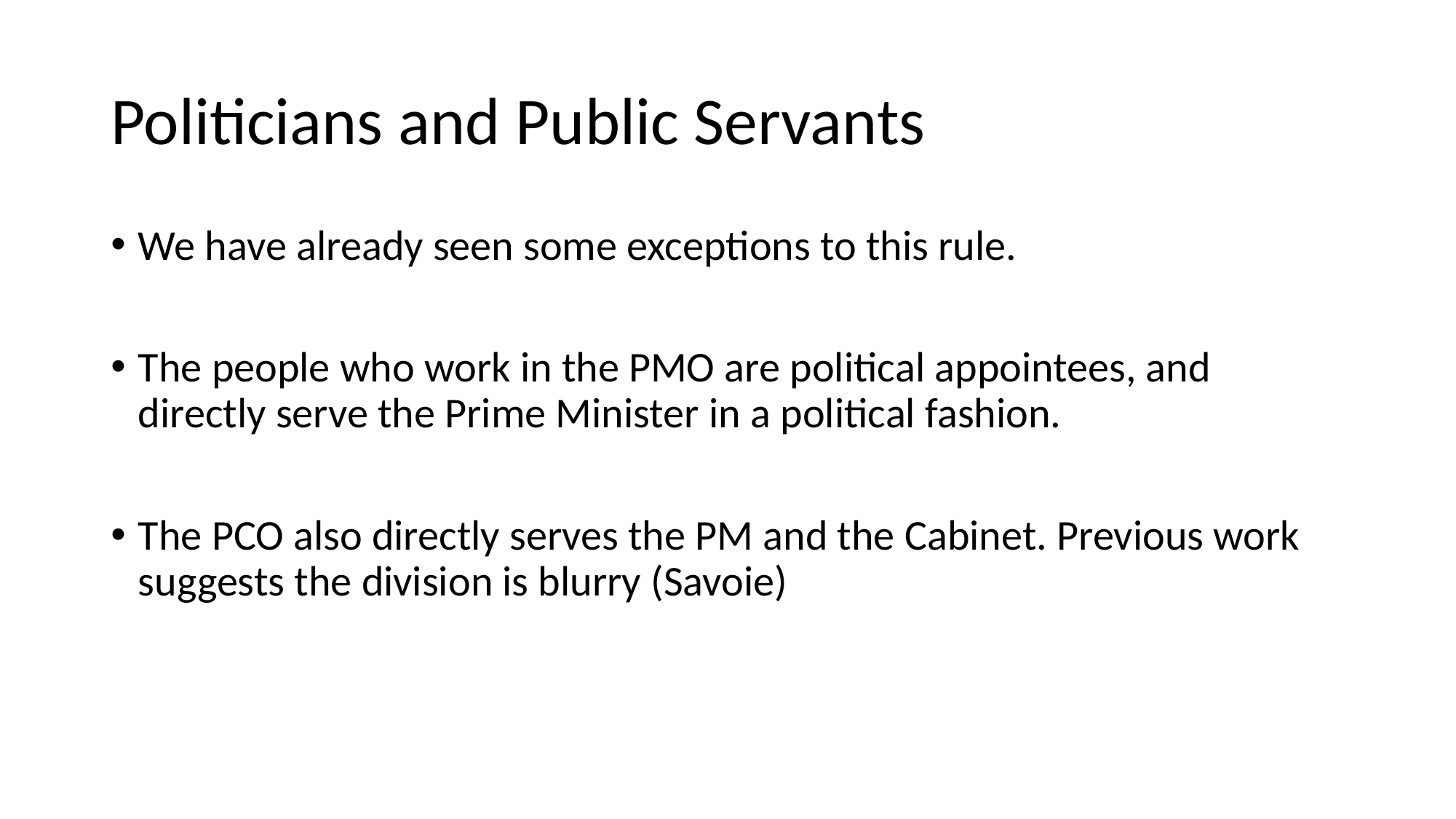

# Politicians and Public Servants
We have already seen some exceptions to this rule.

The people who work in the PMO are political appointees, and directly serve the Prime Minister in a political fashion.

The PCO also directly serves the PM and the Cabinet. Previous work suggests the division is blurry (Savoie)